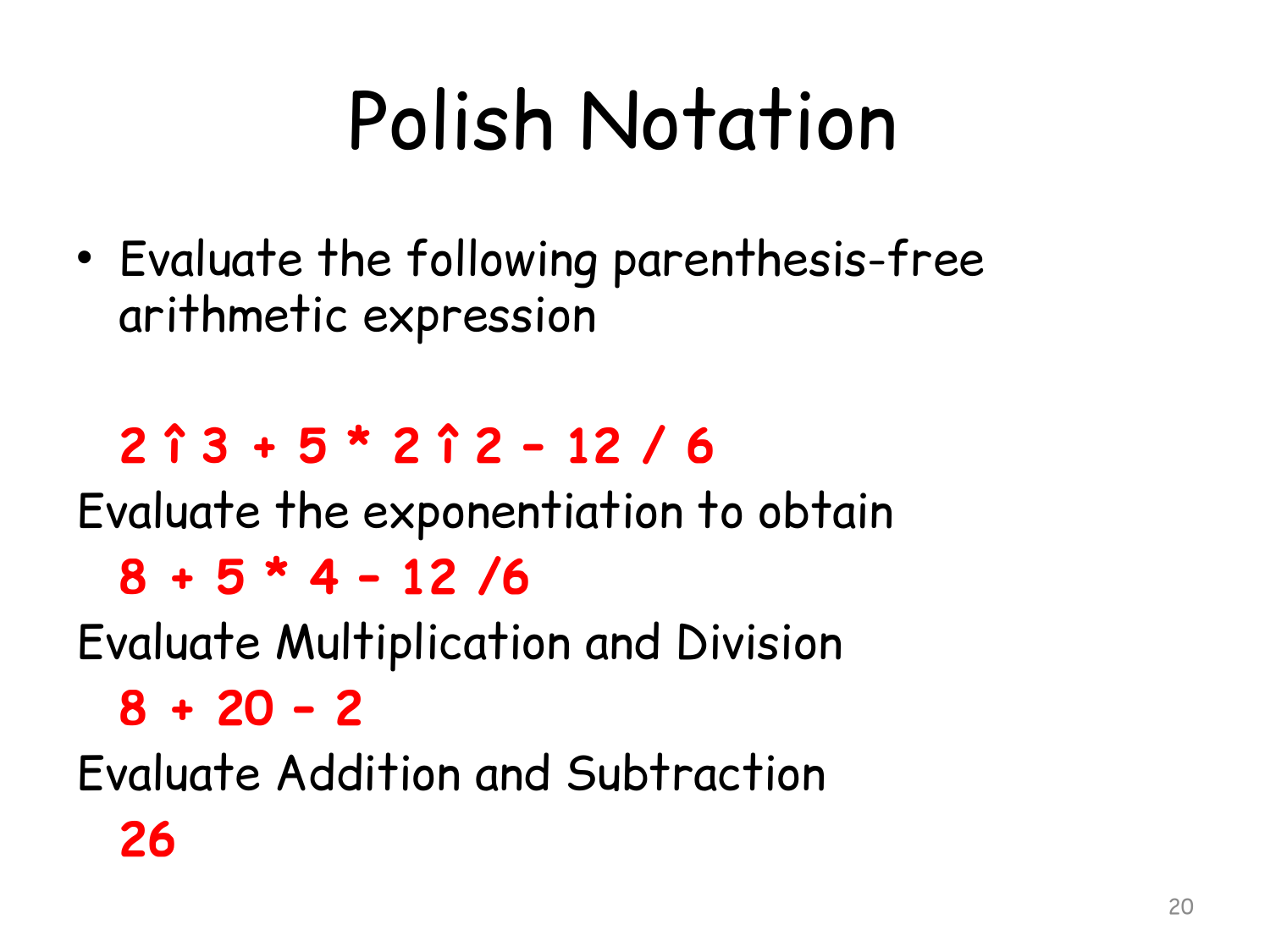

# Polish Notation
Evaluate the following parenthesis-free arithmetic expression

	2 î 3 + 5 * 2 î 2 – 12 / 6
Evaluate the exponentiation to obtain
		8 + 5 * 4 – 12 /6
Evaluate Multiplication and Division
		8 + 20 – 2
Evaluate Addition and Subtraction
		26
20